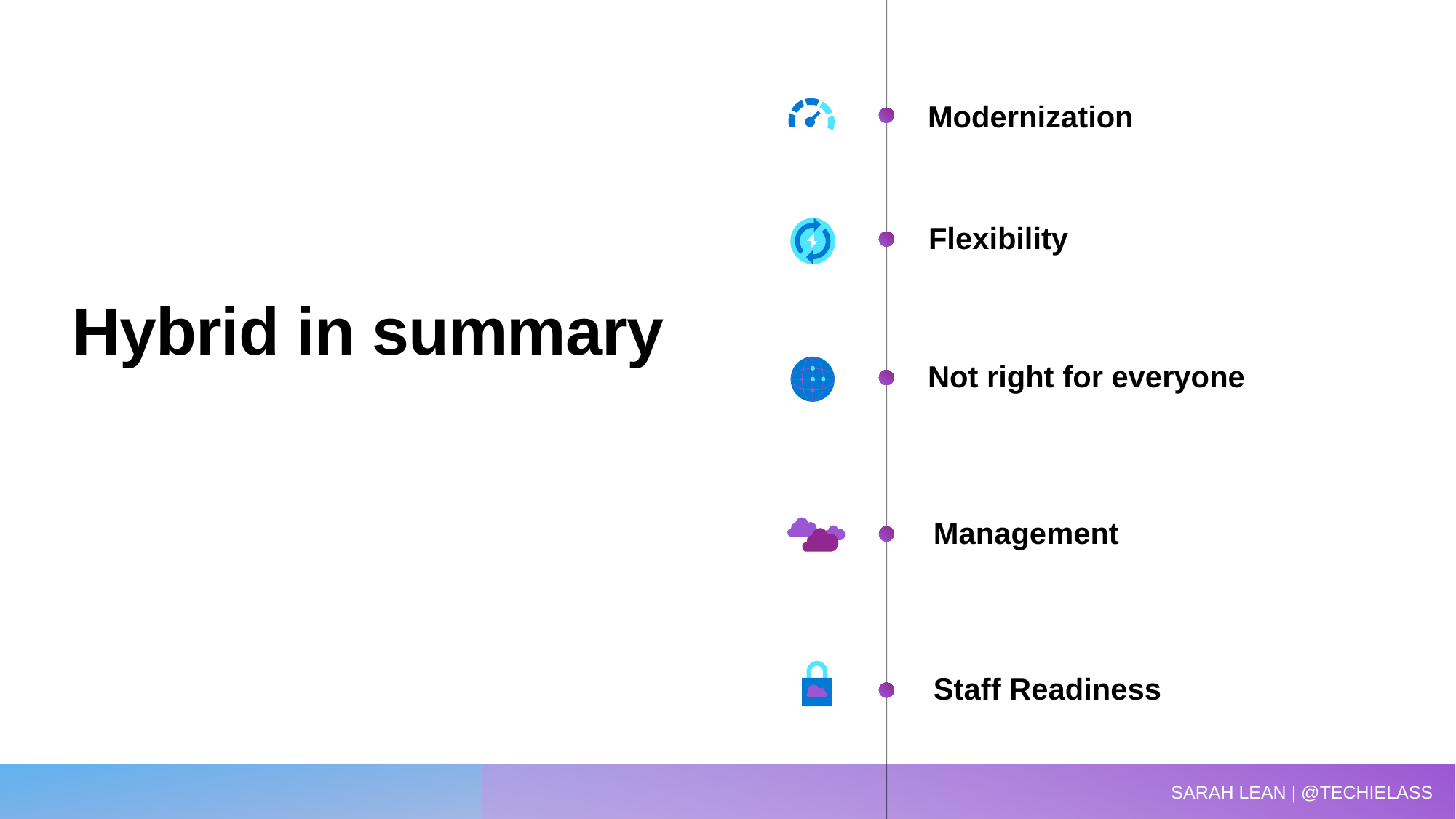

Modernization

Flexibility

Hybrid in summary

Not right for everyone

Management

Staff Readiness